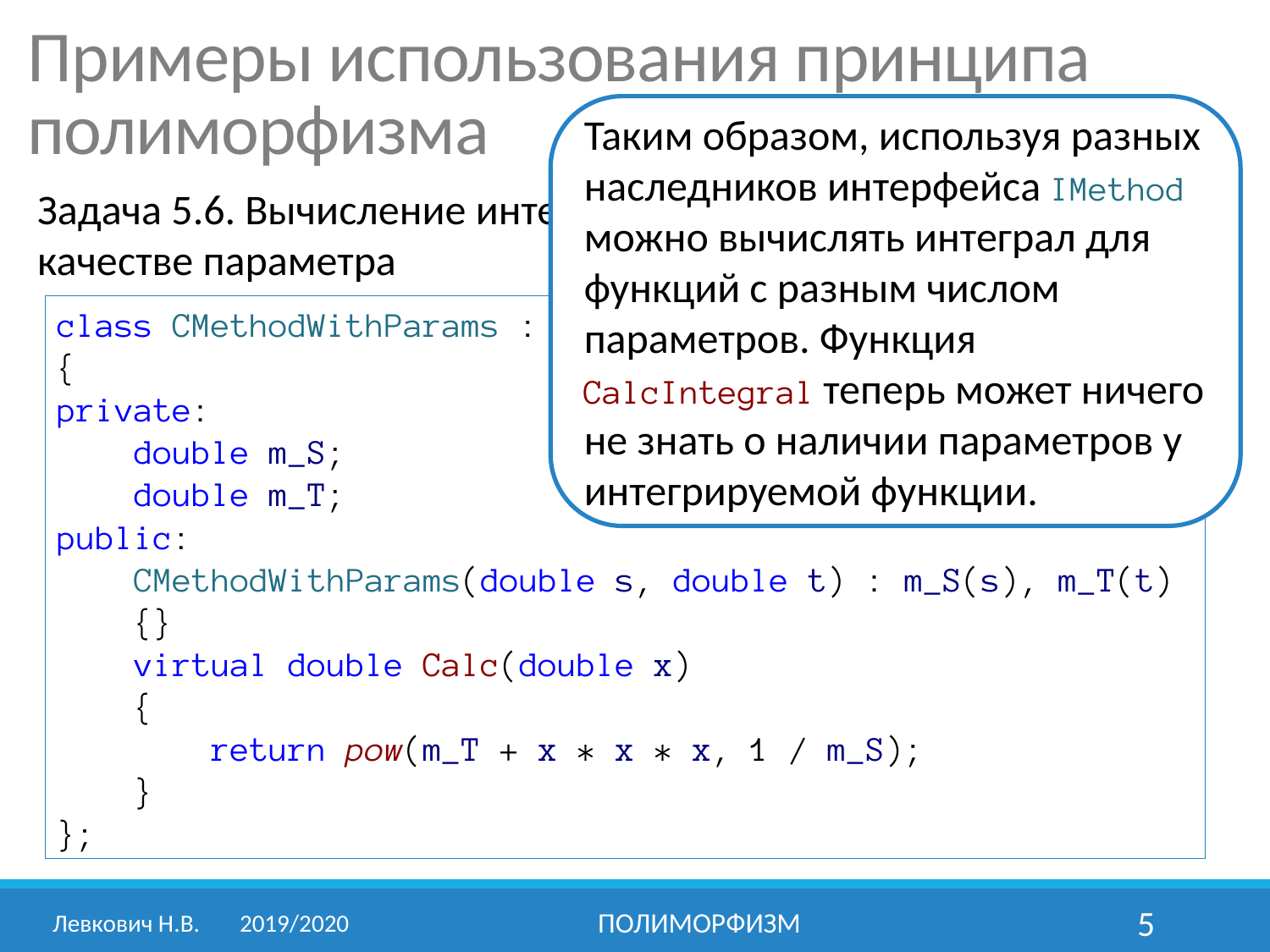

# Примеры использования принципа полиморфизма
Таким образом, используя разных наследников интерфейса IMethod можно вычислять интеграл для функций с разным числом параметров. Функция CalcIntegral теперь может ничего не знать о наличии параметров у интегрируемой функции.
Задача 5.6. Вычисление интеграла. Передача имени функции в качестве параметра
class CMethodWithParams : public IMethod
{
private:
    double m_S;
    double m_T;
public:
    CMethodWithParams(double s, double t) : m_S(s), m_T(t)
    {}
    virtual double Calc(double x)
    {
        return pow(m_T + x * x * x, 1 / m_S);
    }
};
Левкович Н.В.	2019/2020
Полиморфизм
5